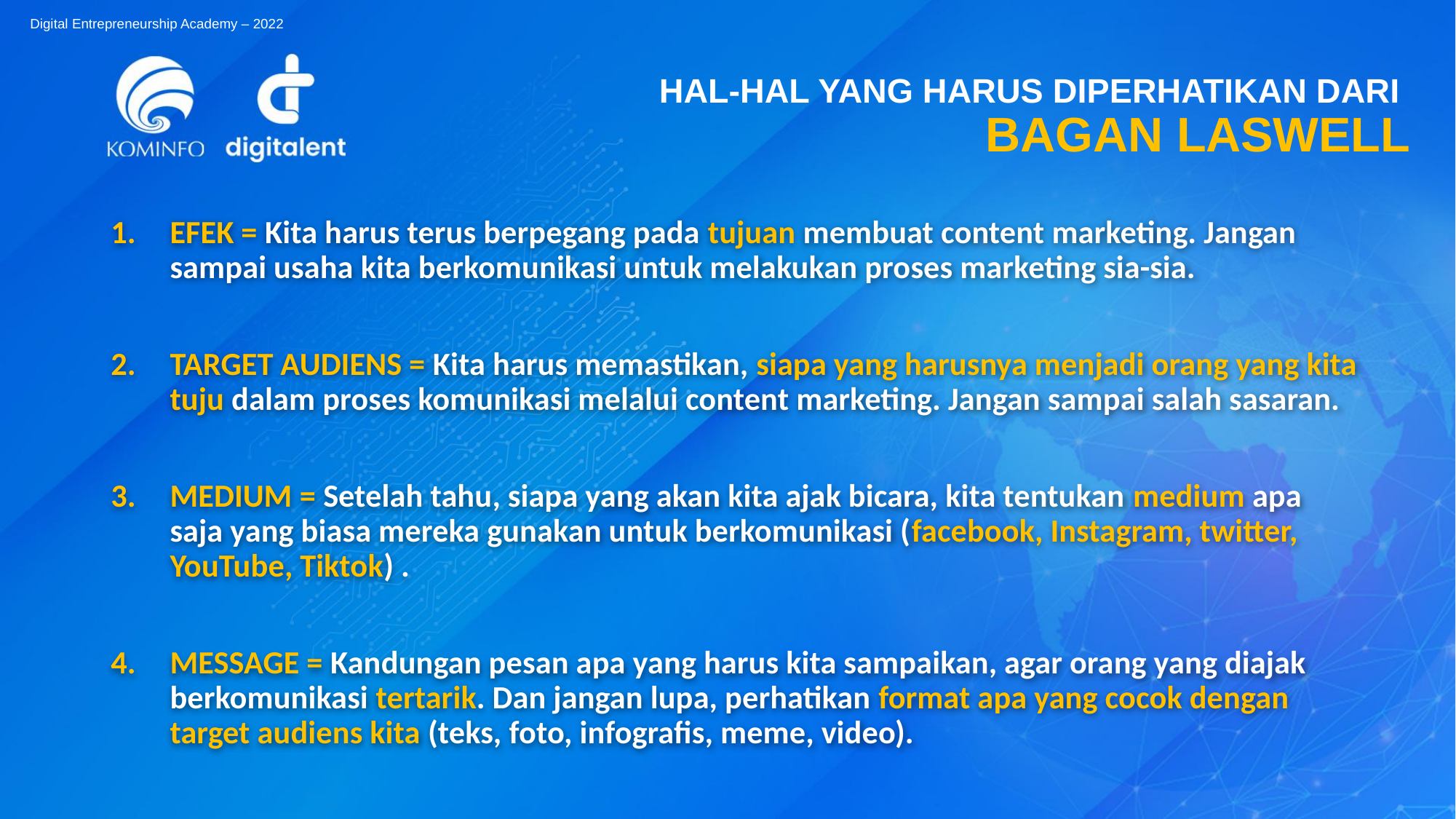

Digital Entrepreneurship Academy – 2022
HAL-HAL YANG HARUS DIPERHATIKAN DARI
BAGAN LASWELL
EFEK = Kita harus terus berpegang pada tujuan membuat content marketing. Jangan sampai usaha kita berkomunikasi untuk melakukan proses marketing sia-sia.

TARGET AUDIENS = Kita harus memastikan, siapa yang harusnya menjadi orang yang kita tuju dalam proses komunikasi melalui content marketing. Jangan sampai salah sasaran.

MEDIUM = Setelah tahu, siapa yang akan kita ajak bicara, kita tentukan medium apa saja yang biasa mereka gunakan untuk berkomunikasi (facebook, Instagram, twitter, YouTube, Tiktok) .

MESSAGE = Kandungan pesan apa yang harus kita sampaikan, agar orang yang diajak berkomunikasi tertarik. Dan jangan lupa, perhatikan format apa yang cocok dengan target audiens kita (teks, foto, infografis, meme, video).